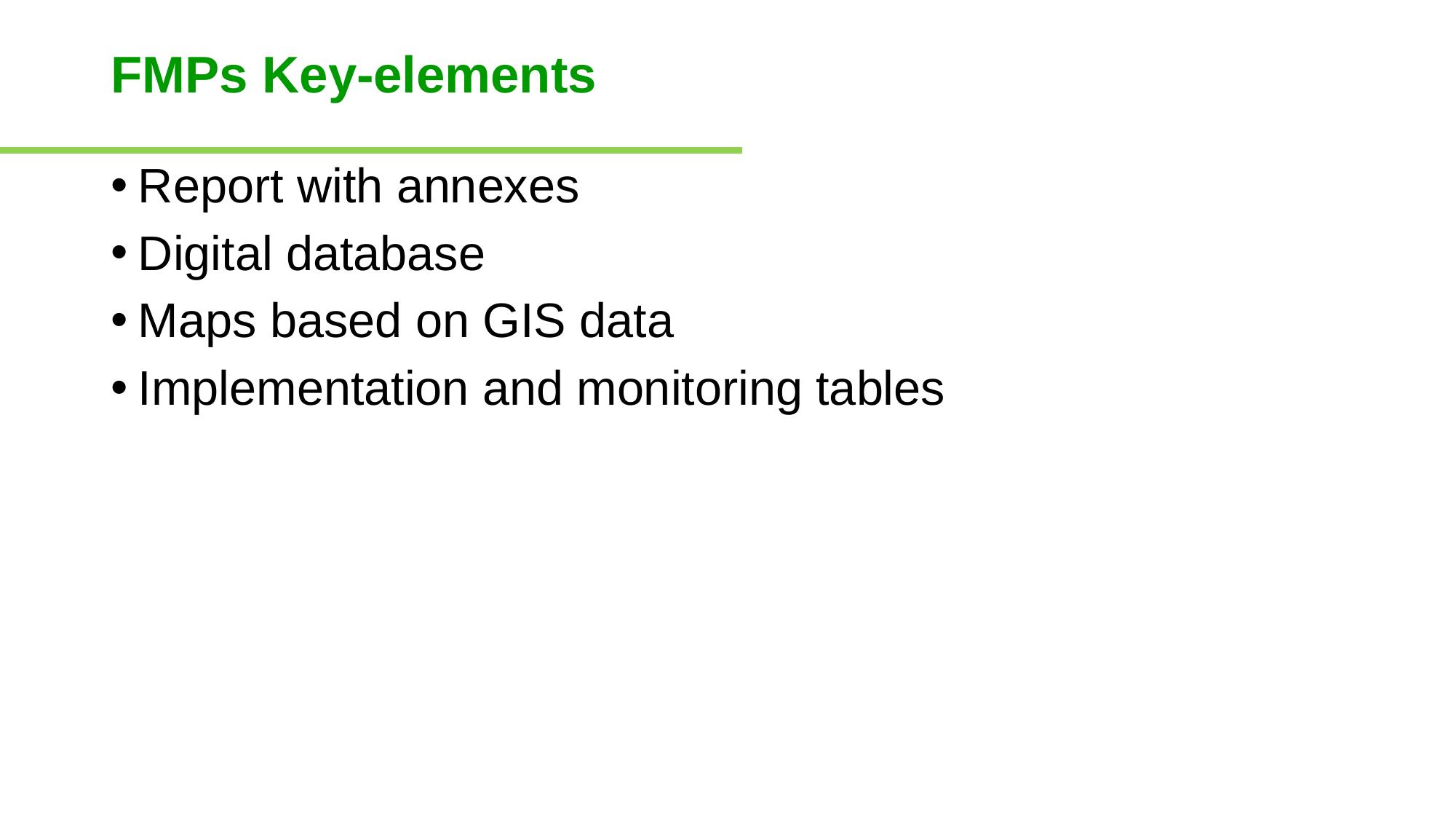

# FMPs Key-elements
Report with annexes
Digital database
Maps based on GIS data
Implementation and monitoring tables